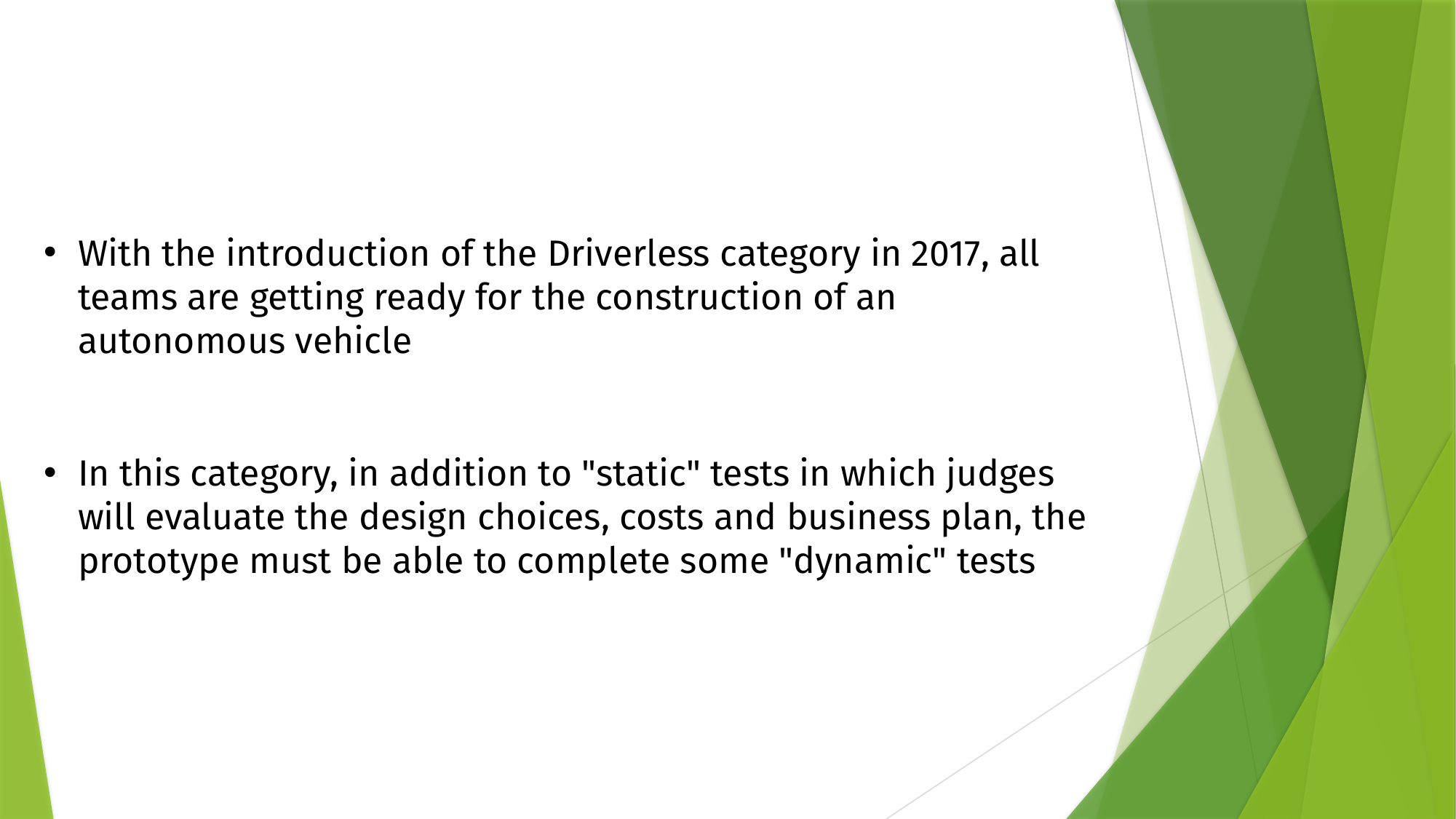

With the introduction of the Driverless category in 2017, all teams are getting ready for the construction of an autonomous vehicle
In this category, in addition to "static" tests in which judges will evaluate the design choices, costs and business plan, the prototype must be able to complete some "dynamic" tests